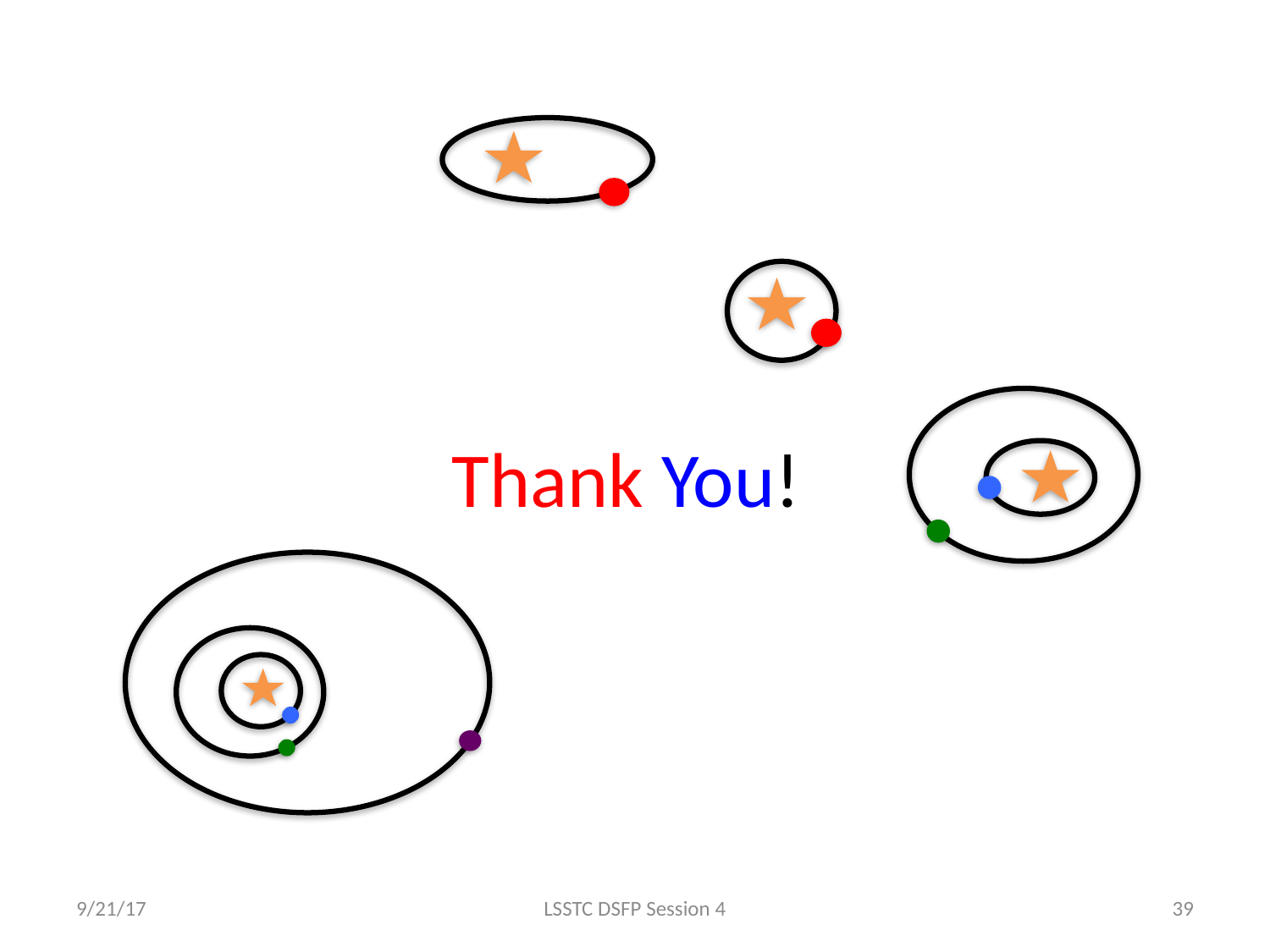

# Thank You!

9/21/17
LSSTC DSFP Session 4
39